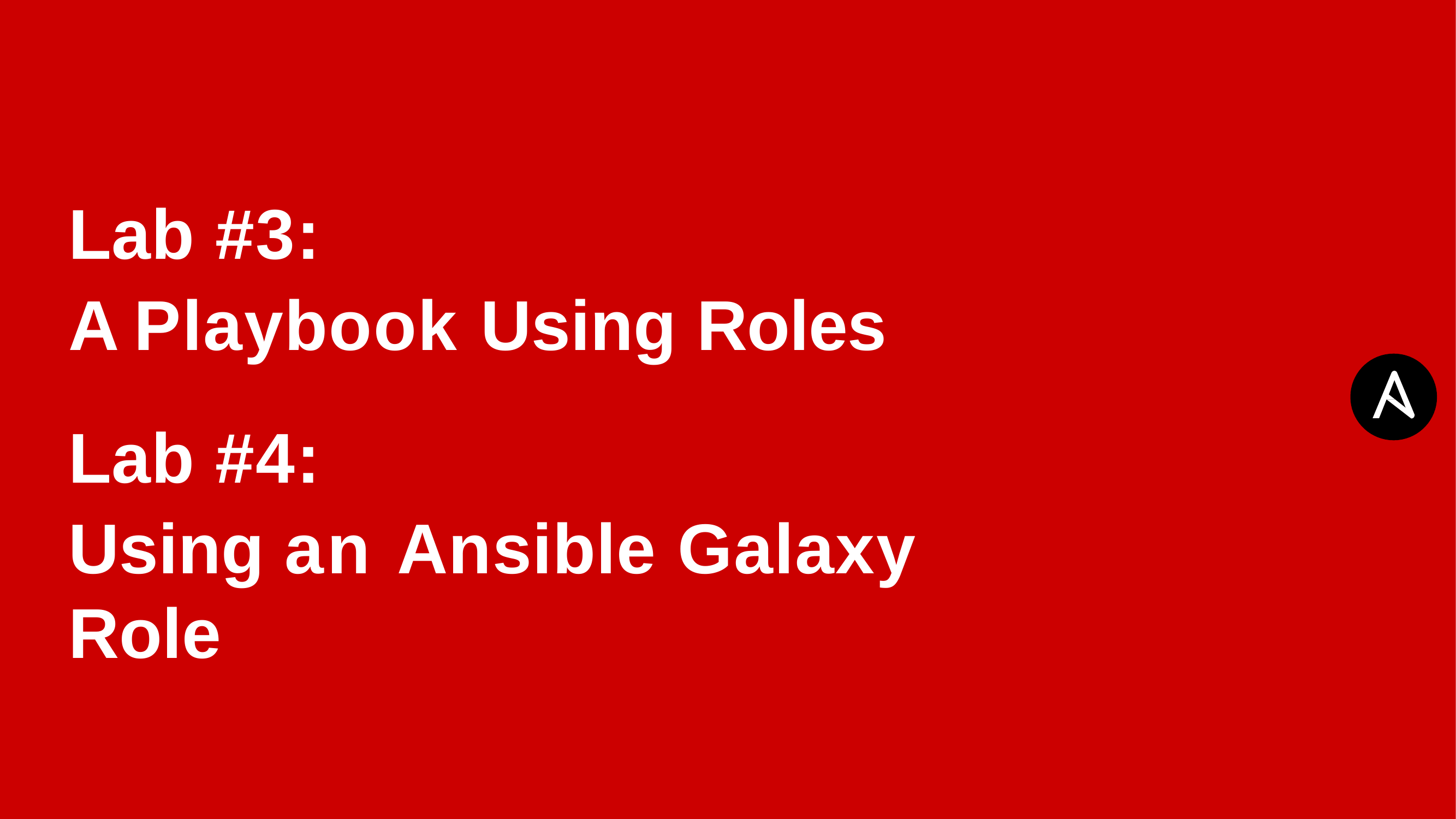

Lab #3:
A Playbook Using Roles
Lab #4:
Using an Ansible Galaxy Role